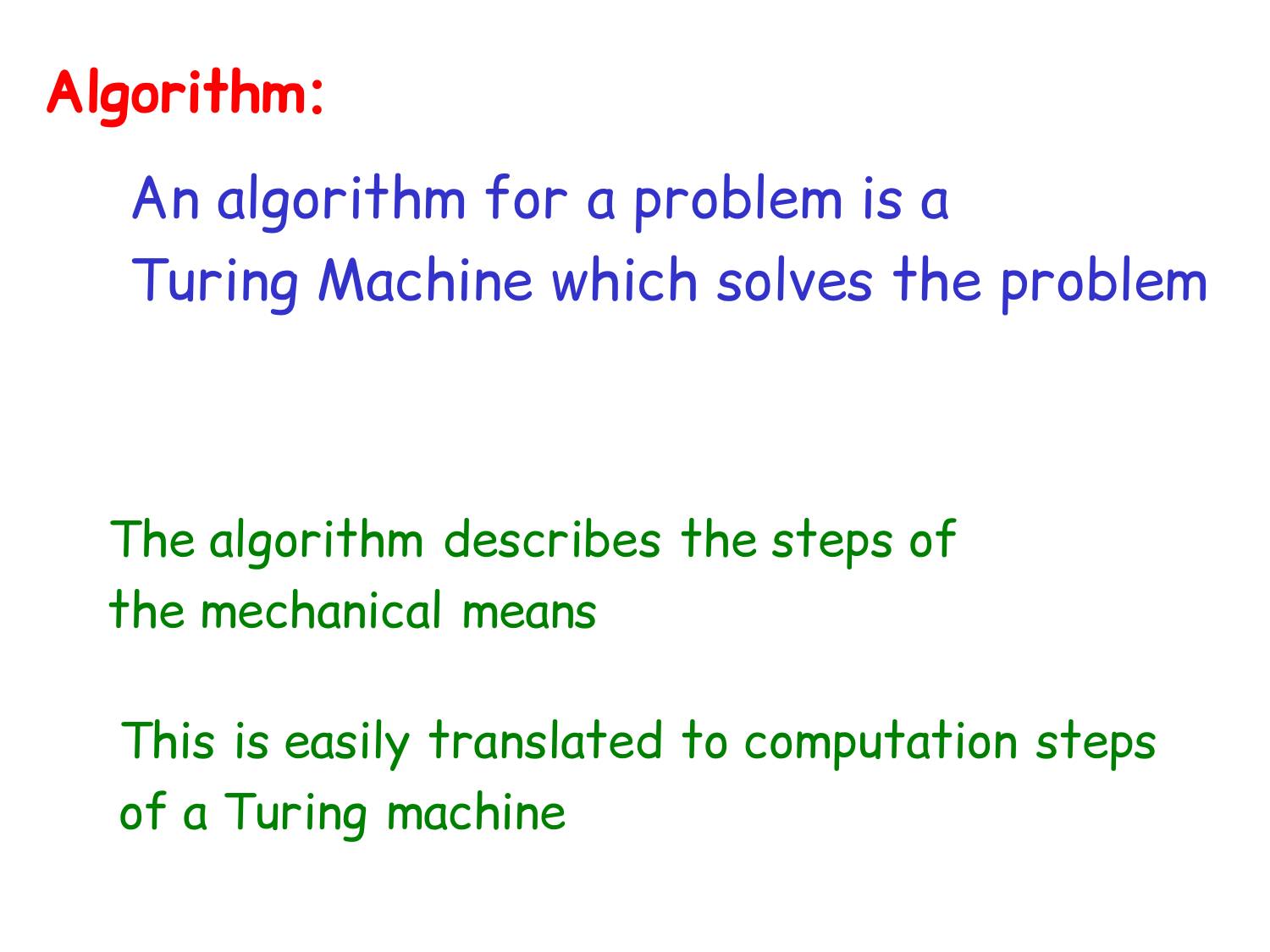

# Algorithm:
An algorithm for a problem is a
Turing Machine which solves the problem
The algorithm describes the steps of the mechanical means

This is easily translated to computation steps of a Turing machine